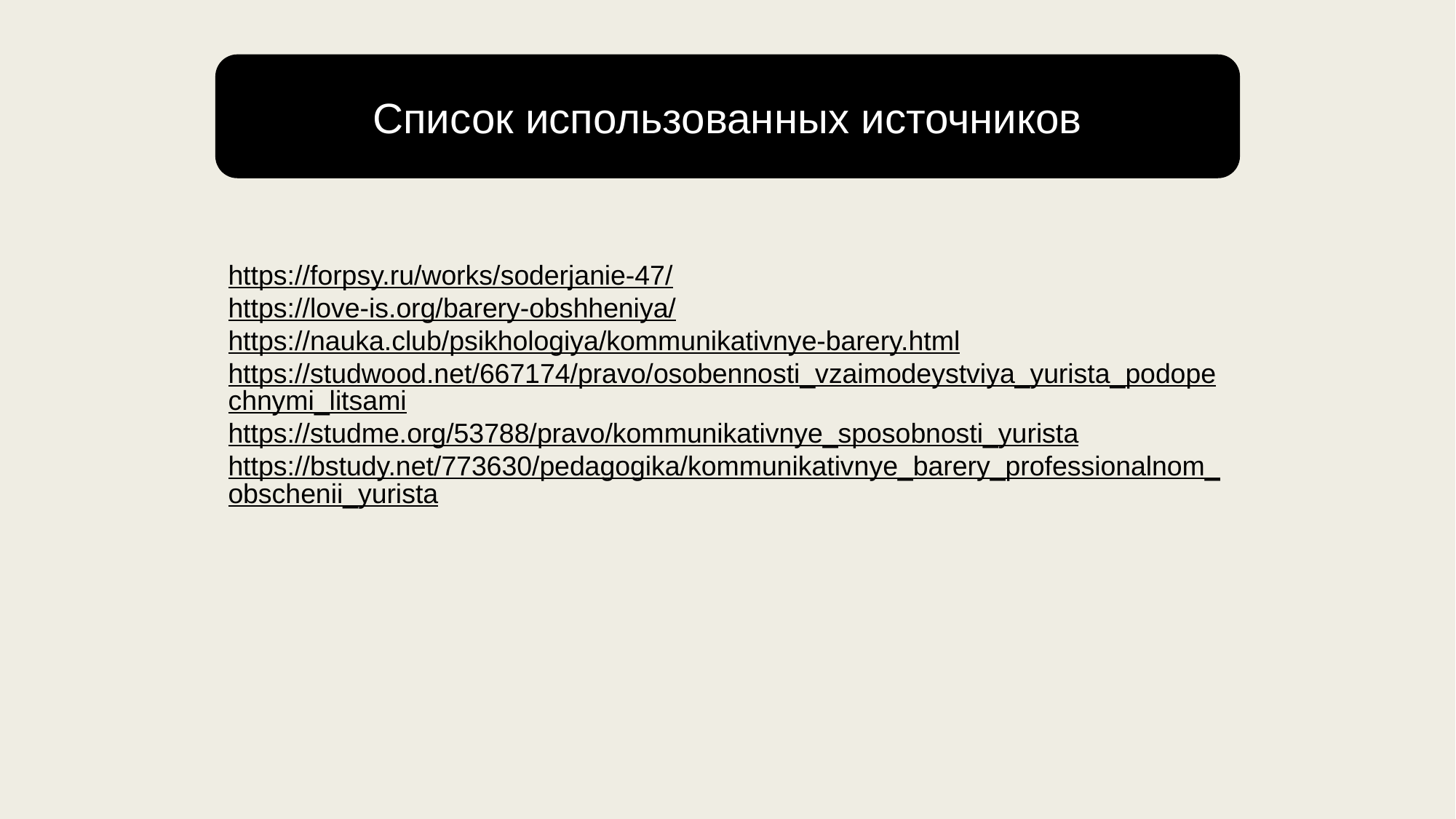

Список использованных источников
https://forpsy.ru/works/soderjanie-47/
https://love-is.org/barery-obshheniya/
https://nauka.club/psikhologiya/kommunikativnyе-barery.html
https://studwood.net/667174/pravo/osobennosti_vzaimodeystviya_yurista_podopechnymi_litsami
https://studme.org/53788/pravo/kommunikativnye_sposobnosti_yurista
https://bstudy.net/773630/pedagogika/kommunikativnye_barery_professionalnom_obschenii_yurista